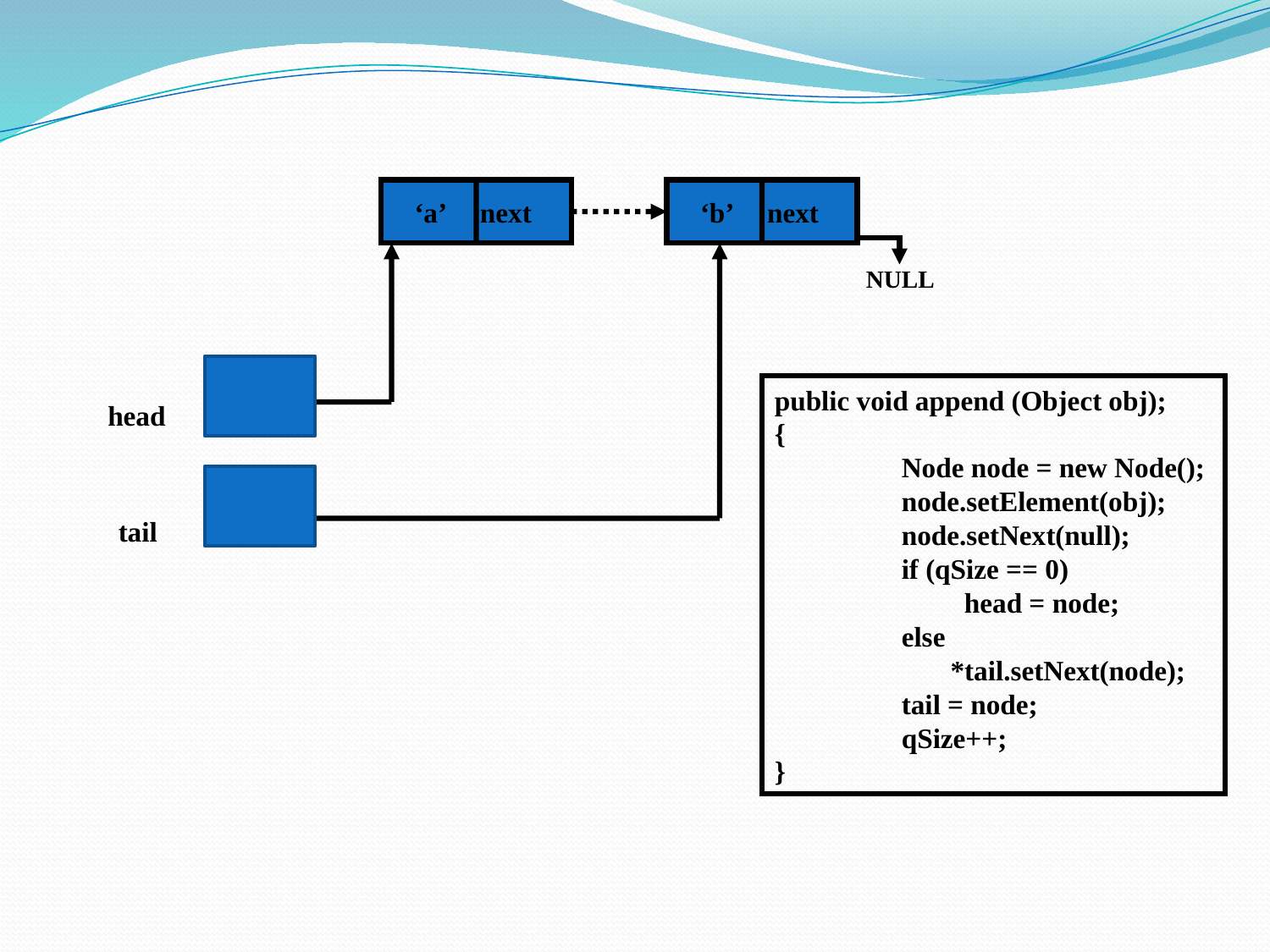

‘a’     next

   ‘b’     next

 NULL

public void append (Object obj);
{
	Node node = new Node();
	node.setElement(obj);
	node.setNext(null);
	if (qSize == 0)
	         head = node;
	else
	       *tail.setNext(node);
 	tail = node;
	qSize++;
}
head

tail